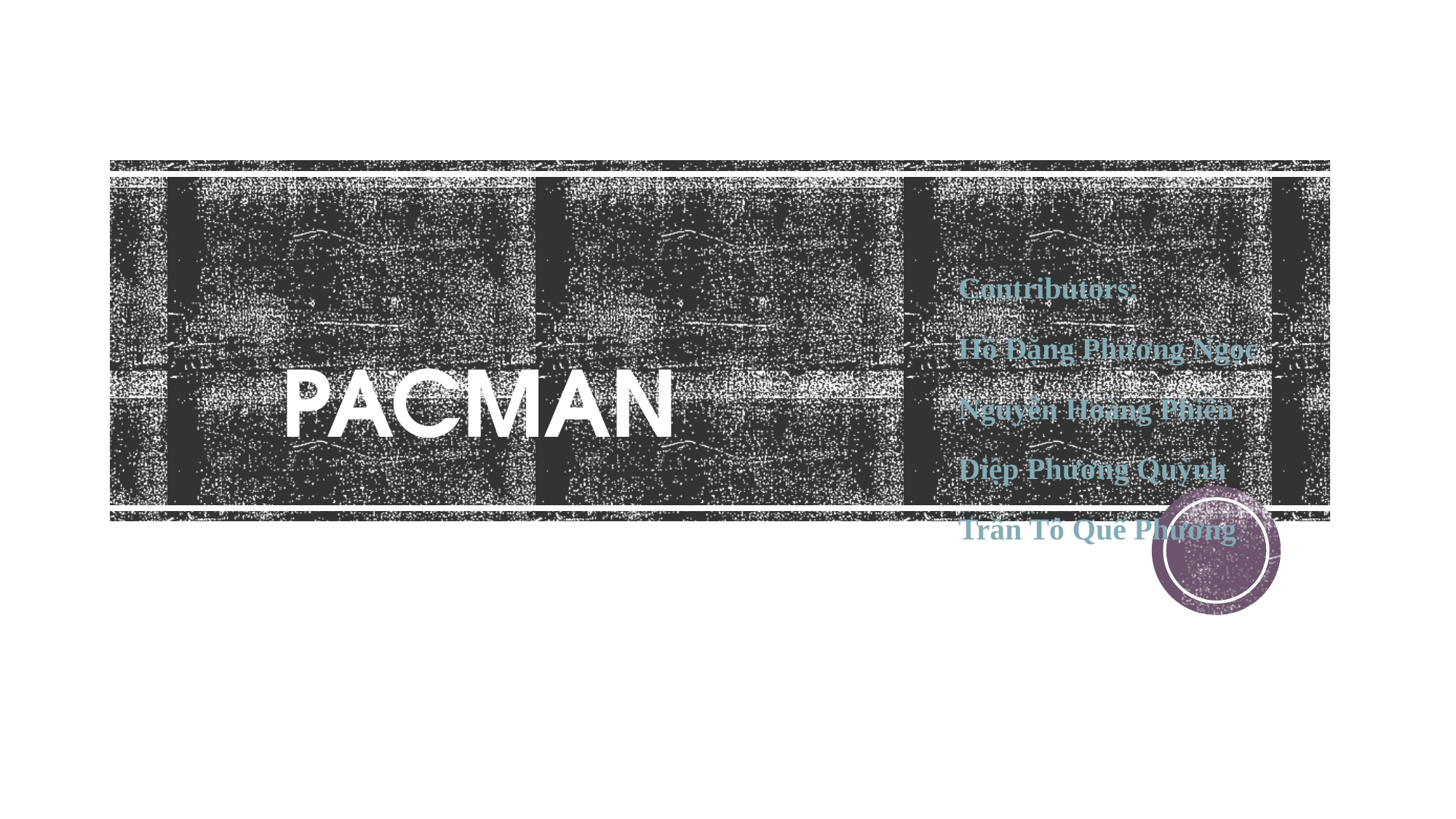

# PACMAN
Contributors:
Hồ Đặng Phương Ngọc
Nguyễn Hoàng Phiên
Diệp Phương Quỳnh
Trần Tô Quế Phương